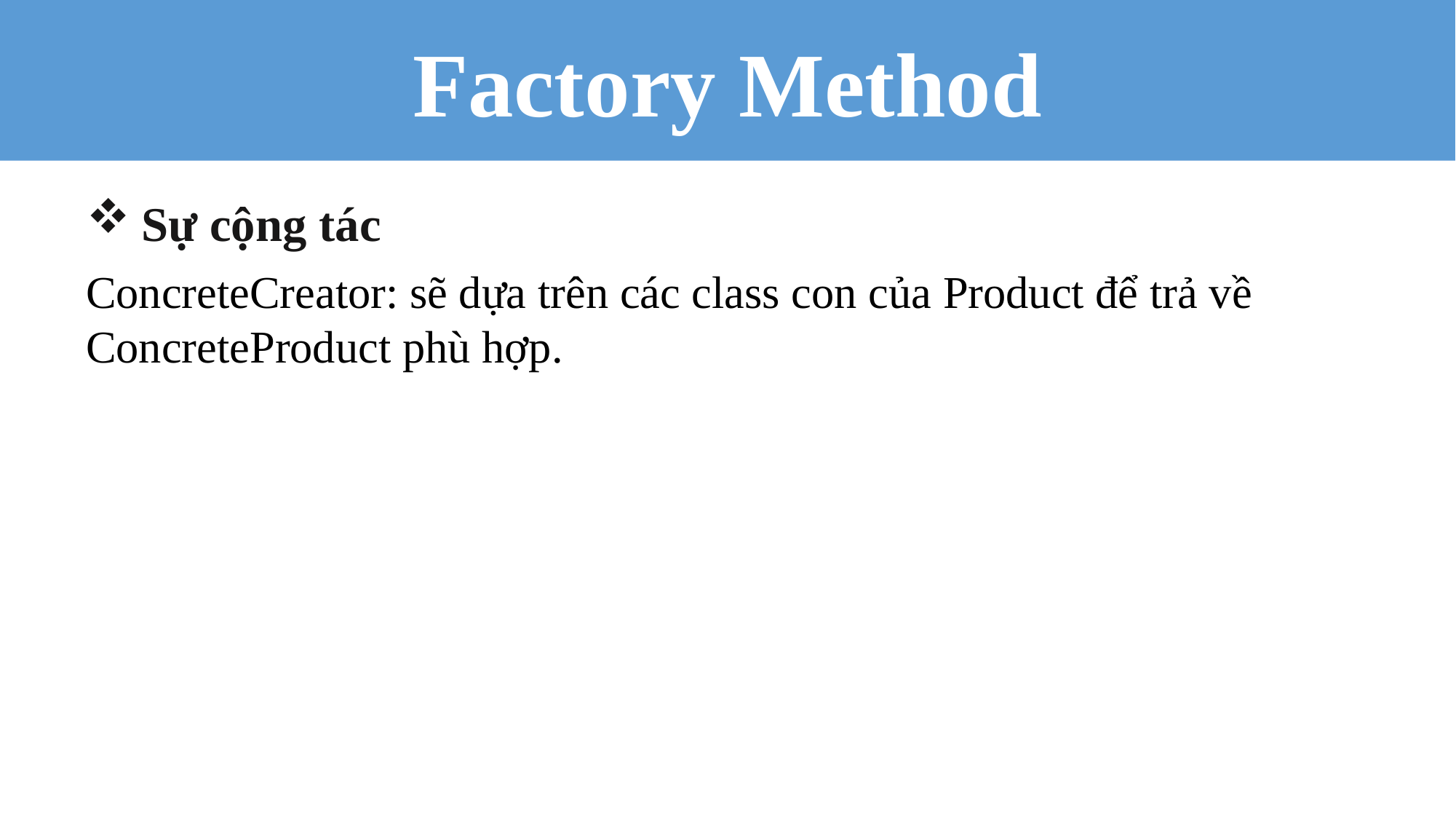

Factory Method
Sự cộng tác
ConcreteCreator: sẽ dựa trên các class con của Product để trả về ConcreteProduct phù hợp.